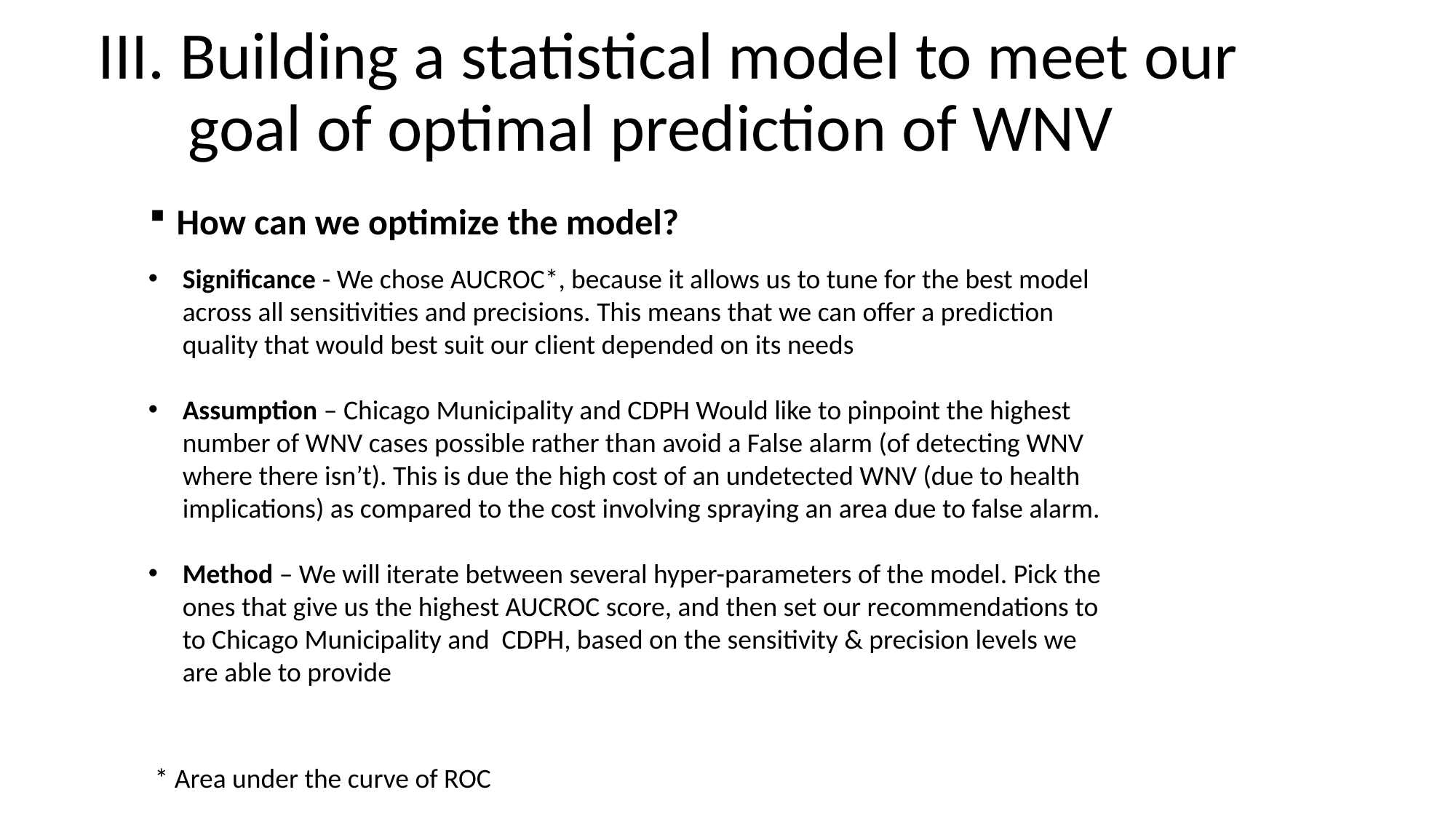

# III. Building a statistical model to meet our goal of optimal prediction of WNV
How can we optimize the model?

Significance - We chose AUCROC*, because it allows us to tune for the best model across all sensitivities and precisions. This means that we can offer a prediction quality that would best suit our client depended on its needs

Assumption – Chicago Municipality and CDPH Would like to pinpoint the highest number of WNV cases possible rather than avoid a False alarm (of detecting WNV where there isn’t). This is due the high cost of an undetected WNV (due to health implications) as compared to the cost involving spraying an area due to false alarm.

Method – We will iterate between several hyper-parameters of the model. Pick the ones that give us the highest AUCROC score, and then set our recommendations to to Chicago Municipality and  CDPH, based on the sensitivity & precision levels we are able to provide

* Area under the curve of ROC